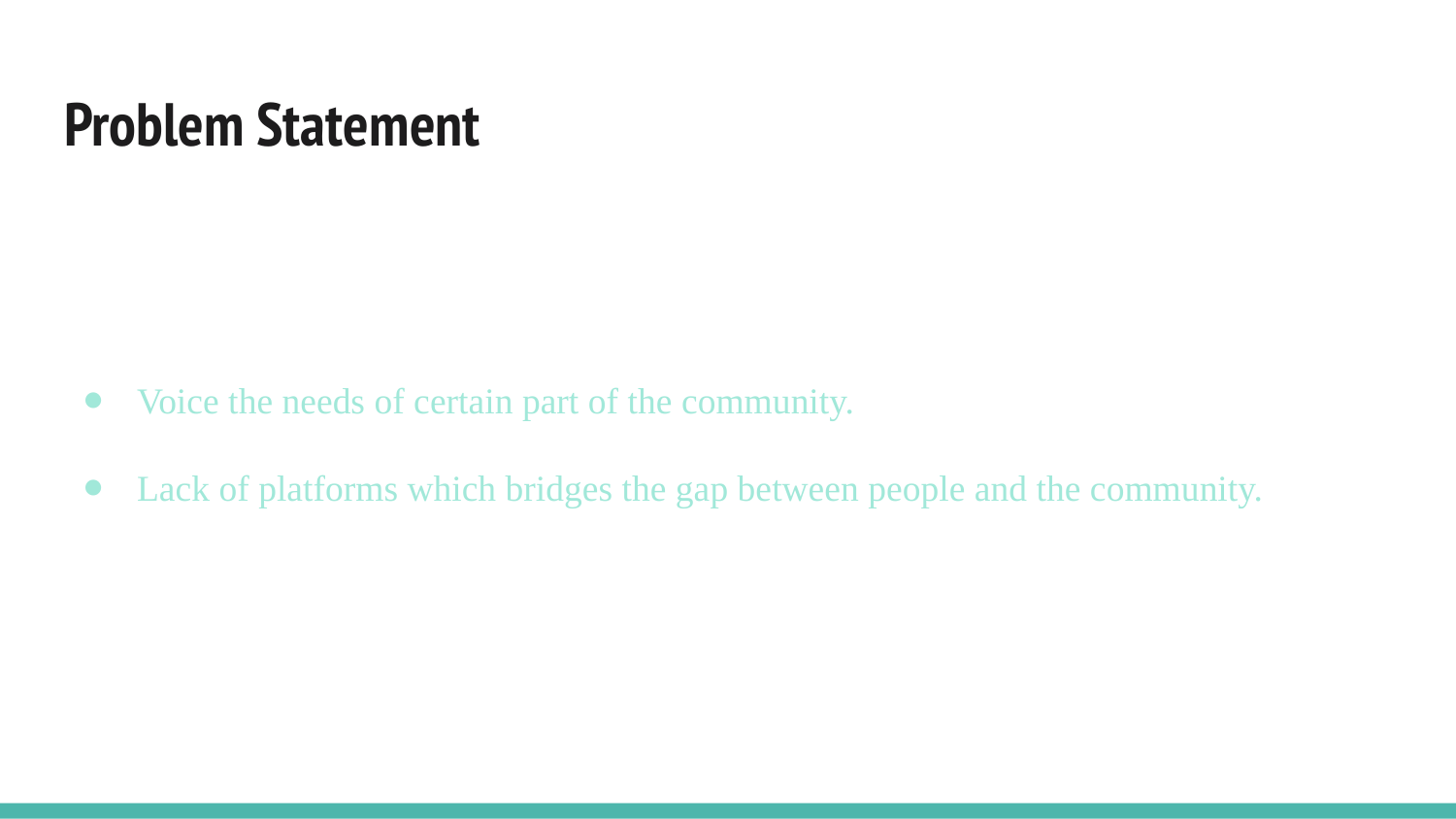

# Problem Statement
Voice the needs of certain part of the community.
Lack of platforms which bridges the gap between people and the community.